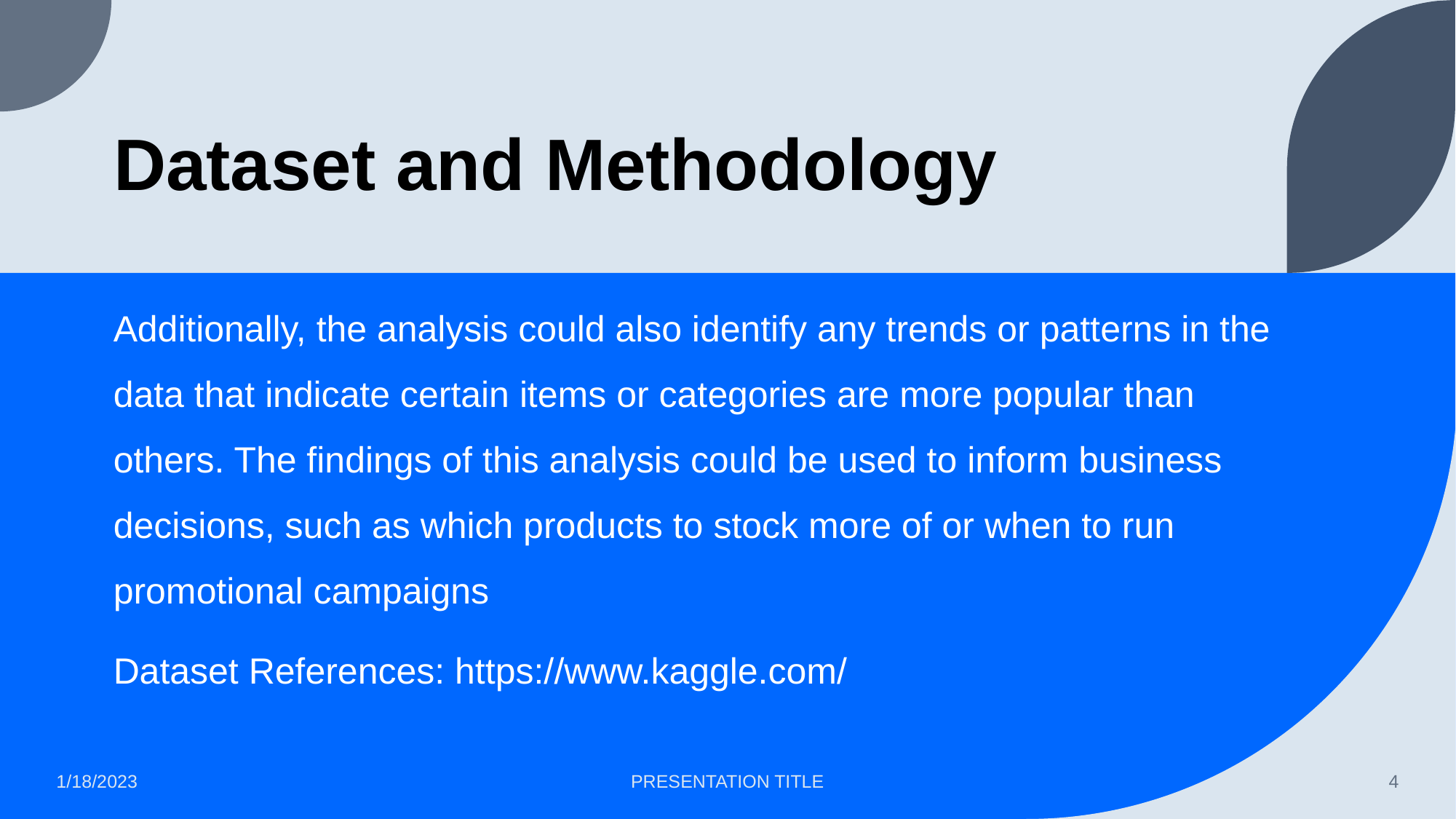

# Dataset and Methodology
Additionally, the analysis could also identify any trends or patterns in the data that indicate certain items or categories are more popular than others. The findings of this analysis could be used to inform business decisions, such as which products to stock more of or when to run promotional campaigns
Dataset References: https://www.kaggle.com/

1/18/2023
PRESENTATION TITLE
4